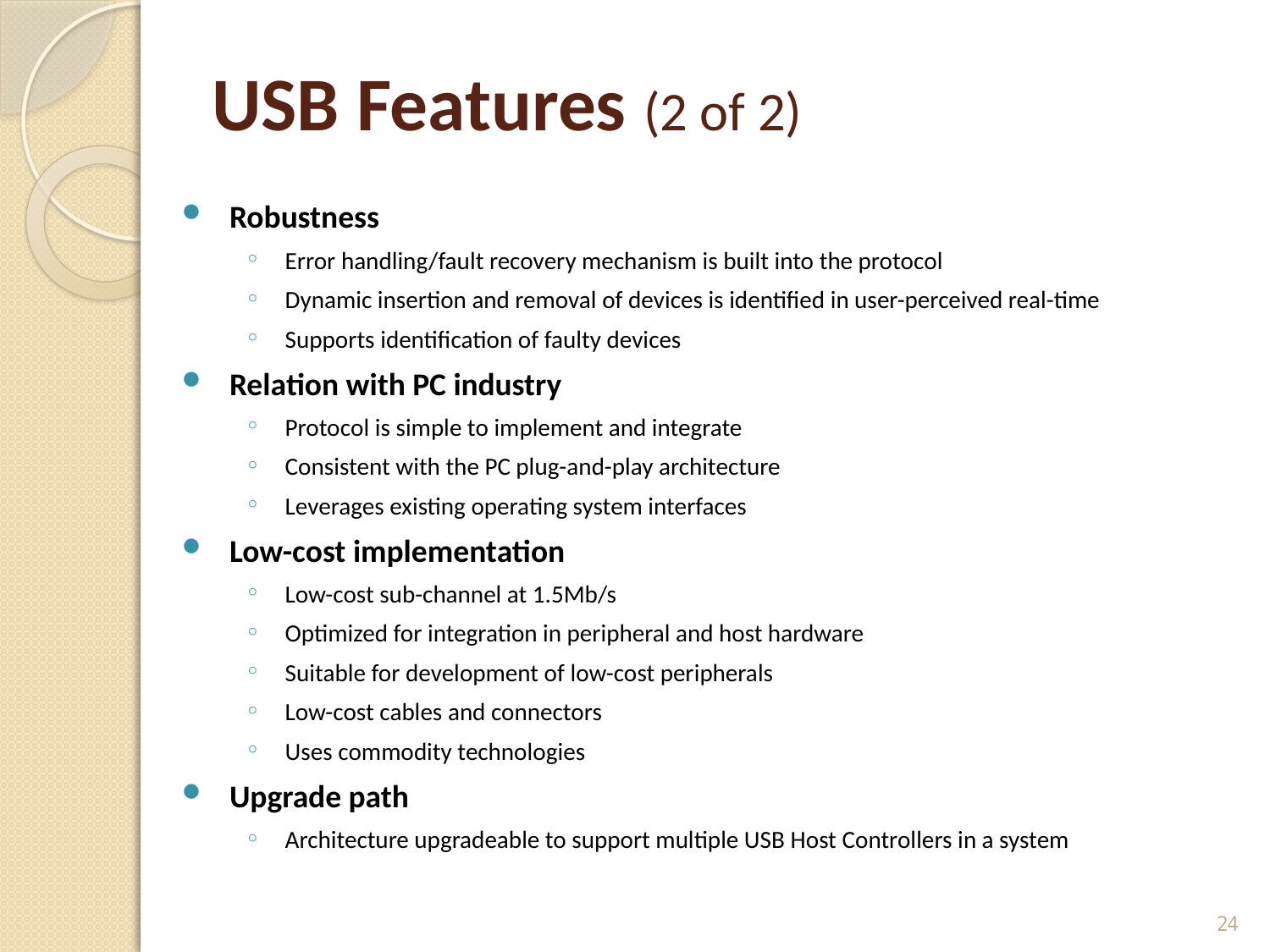

# USB Features (2 of 2)
Robustness
Error handling/fault recovery mechanism is built into the protocol
Dynamic insertion and removal of devices is identified in user-perceived real-time
Supports identification of faulty devices
Relation with PC industry
Protocol is simple to implement and integrate
Consistent with the PC plug-and-play architecture
Leverages existing operating system interfaces
Low-cost implementation
Low-cost sub-channel at 1.5Mb/s
Optimized for integration in peripheral and host hardware
Suitable for development of low-cost peripherals
Low-cost cables and connectors
Uses commodity technologies
Upgrade path
Architecture upgradeable to support multiple USB Host Controllers in a system

24